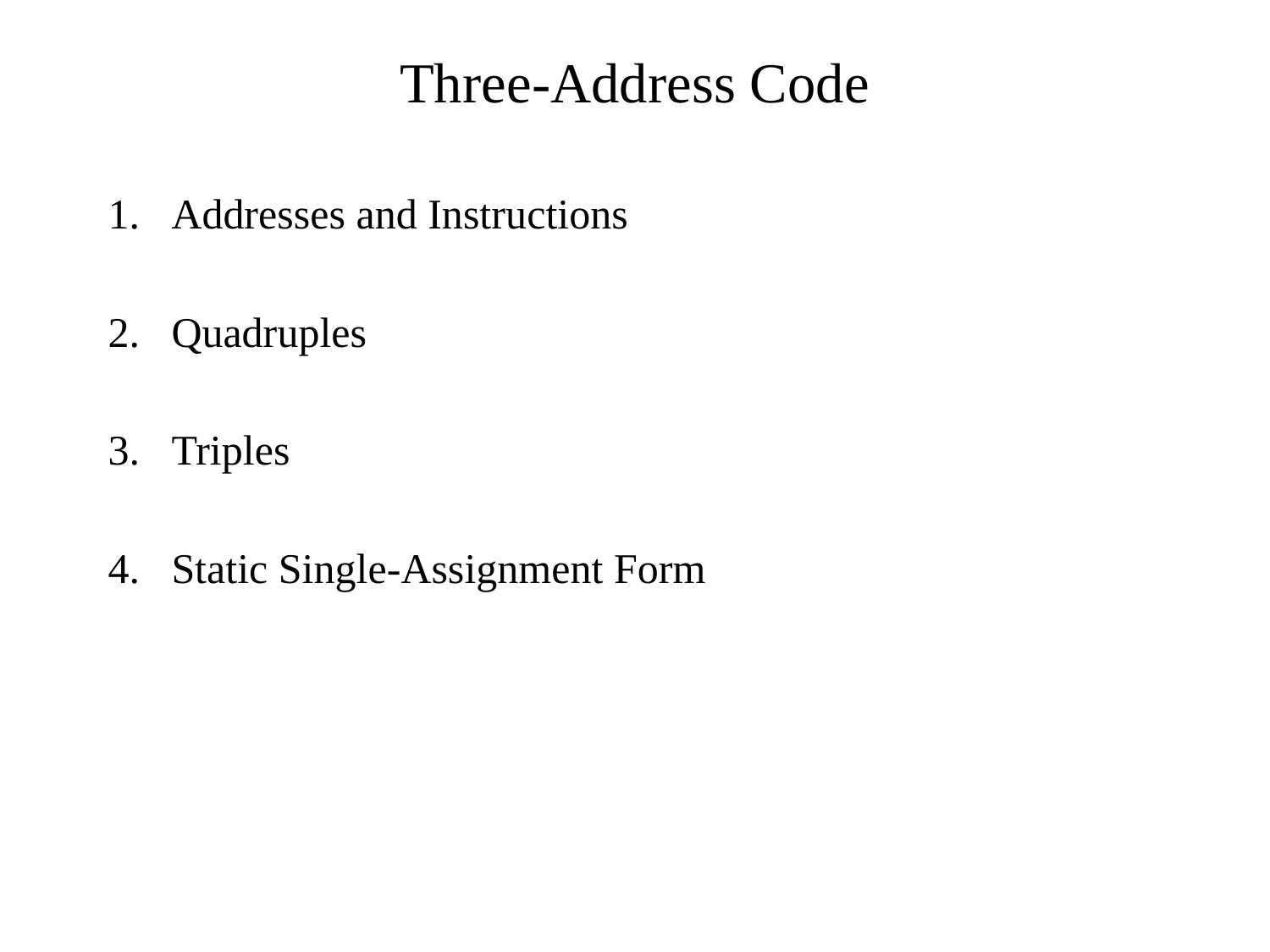

# Three-Address Code
Addresses and Instructions

Quadruples

Triples

Static Single-Assignment Form